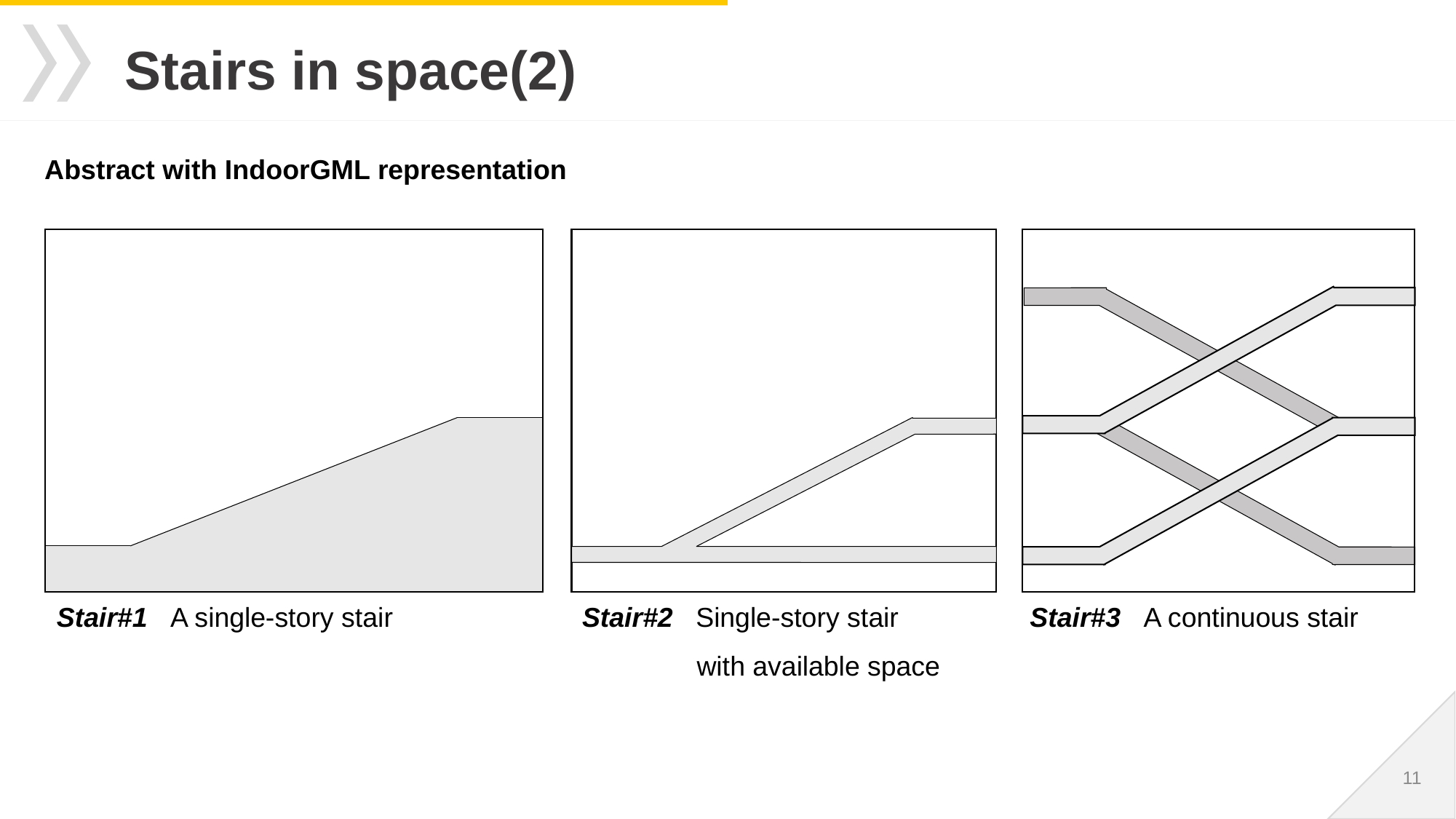

# Stairs in space(2)
Abstract with IndoorGML representation

Stair#1   A single-story stair
Stair#2   Single-story stair
               with available space
Stair#3   A continuous stair
11